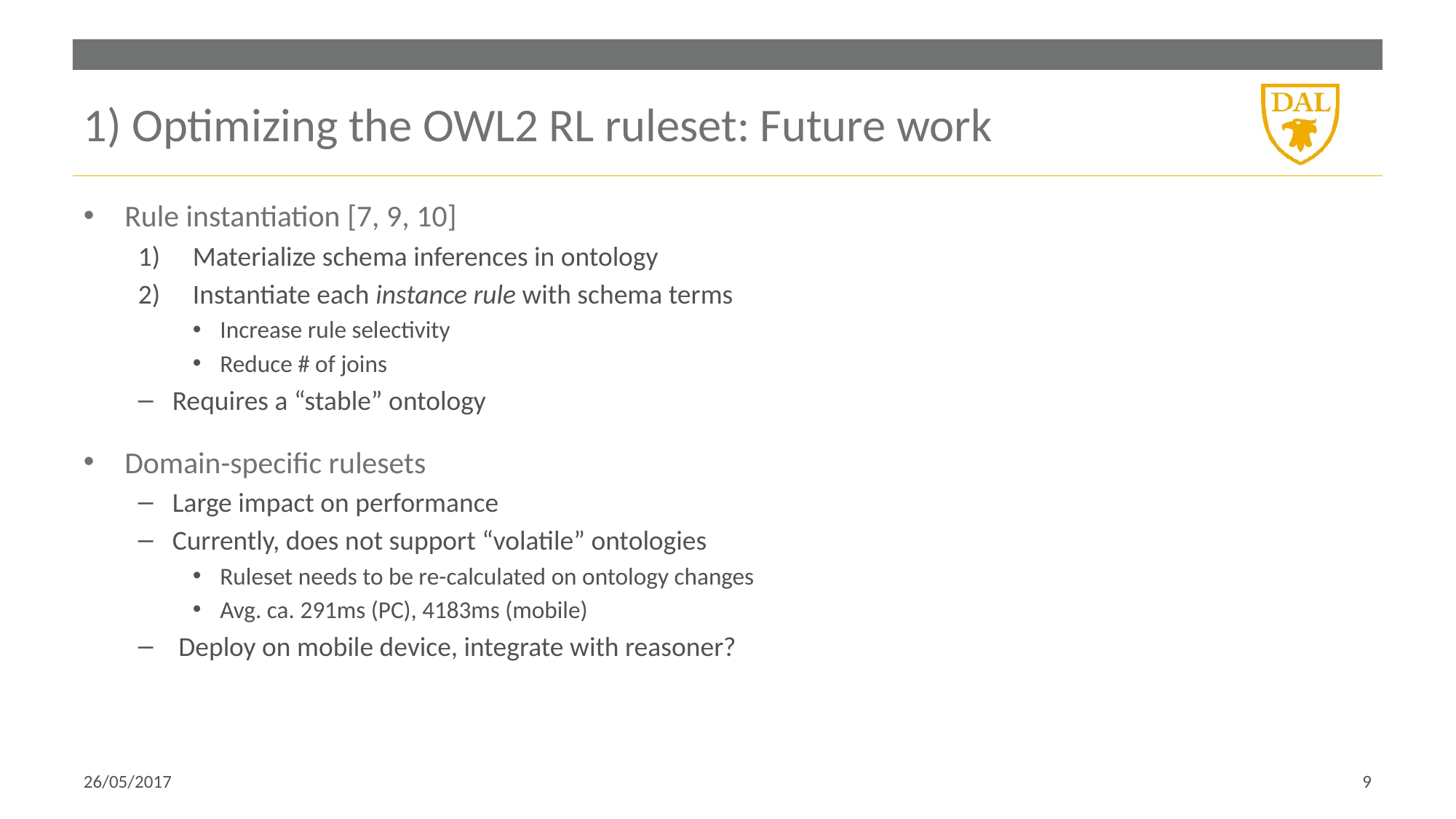

# 1) Optimizing the OWL2 RL ruleset: Future work
Rule instantiation [7, 9, 10]
Materialize schema inferences in ontology
Instantiate each instance rule with schema terms
Increase rule selectivity
Reduce # of joins
Requires a “stable” ontology
Domain-specific rulesets
Large impact on performance
Currently, does not support “volatile” ontologies
Ruleset needs to be re-calculated on ontology changes
Avg. ca. 291ms (PC), 4183ms (mobile)
 Deploy on mobile device, integrate with reasoner?
26/05/2017
9